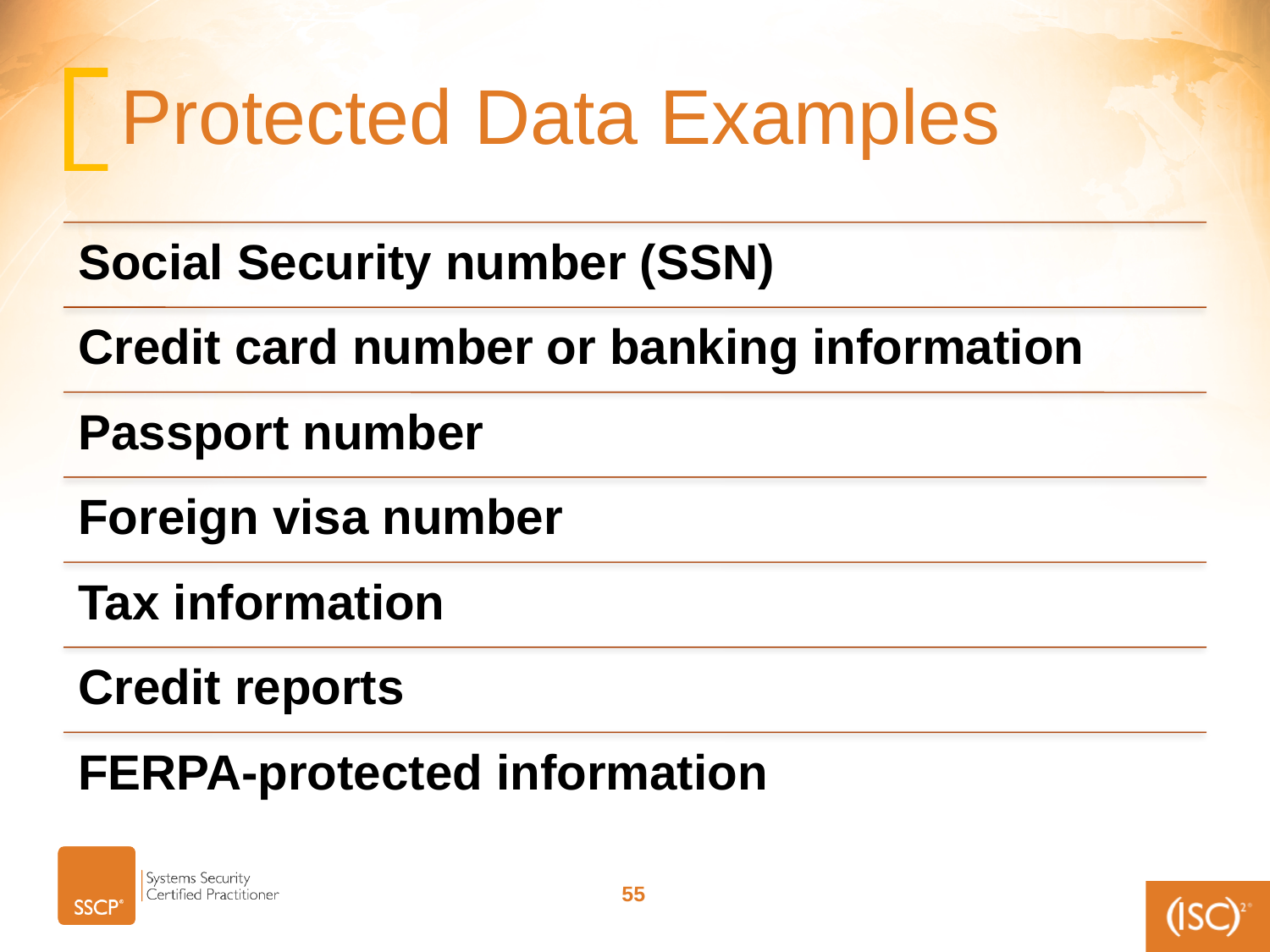

# Protected Data Examples
Social Security number (SSN)
Credit card number or banking information
Passport number
Foreign visa number
Tax information
Credit reports
FERPA-protected information